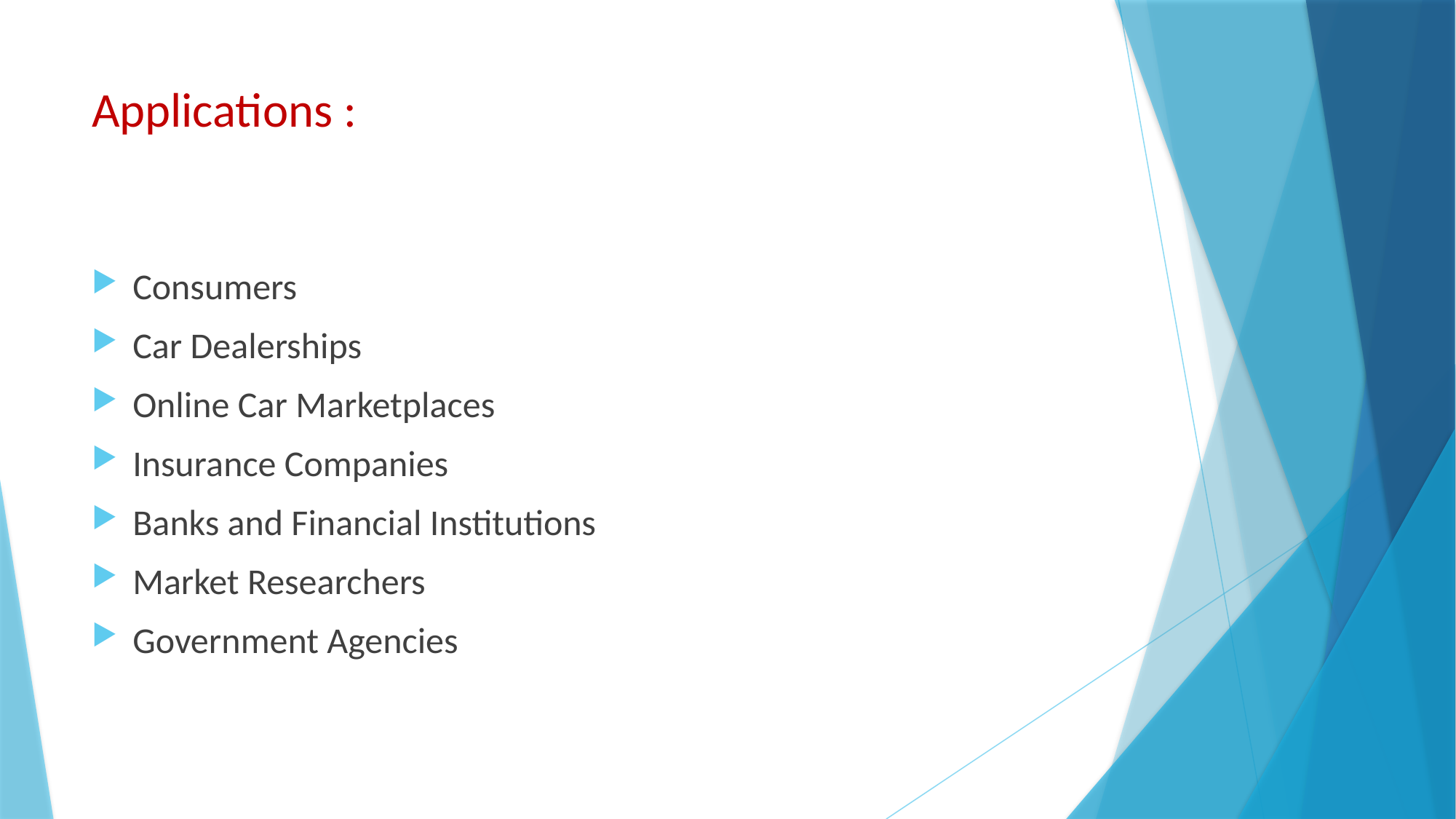

# Applications :
Consumers
Car Dealerships
Online Car Marketplaces
Insurance Companies
Banks and Financial Institutions
Market Researchers
Government Agencies